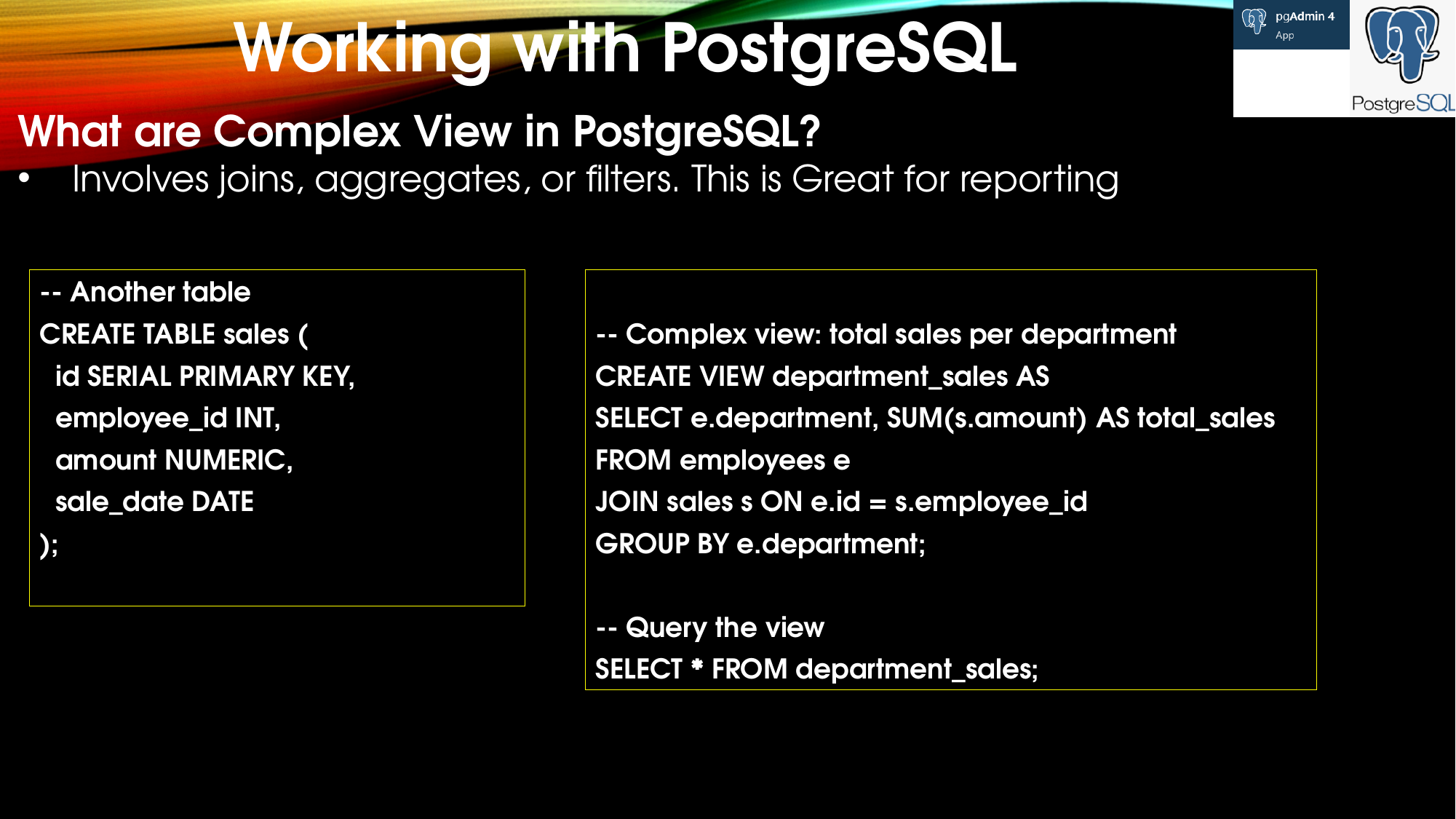

Working with PostgreSQL
What are Complex View in PostgreSQL?
Involves joins, aggregates, or filters. This is Great for reporting
-- Another table
CREATE TABLE sales (
  id SERIAL PRIMARY KEY,
  employee_id INT,
  amount NUMERIC,
  sale_date DATE
);

-- Complex view: total sales per department
CREATE VIEW department_sales AS
SELECT e.department, SUM(s.amount) AS total_sales
FROM employees e
JOIN sales s ON e.id = s.employee_id
GROUP BY e.department;

-- Query the view
SELECT * FROM department_sales;